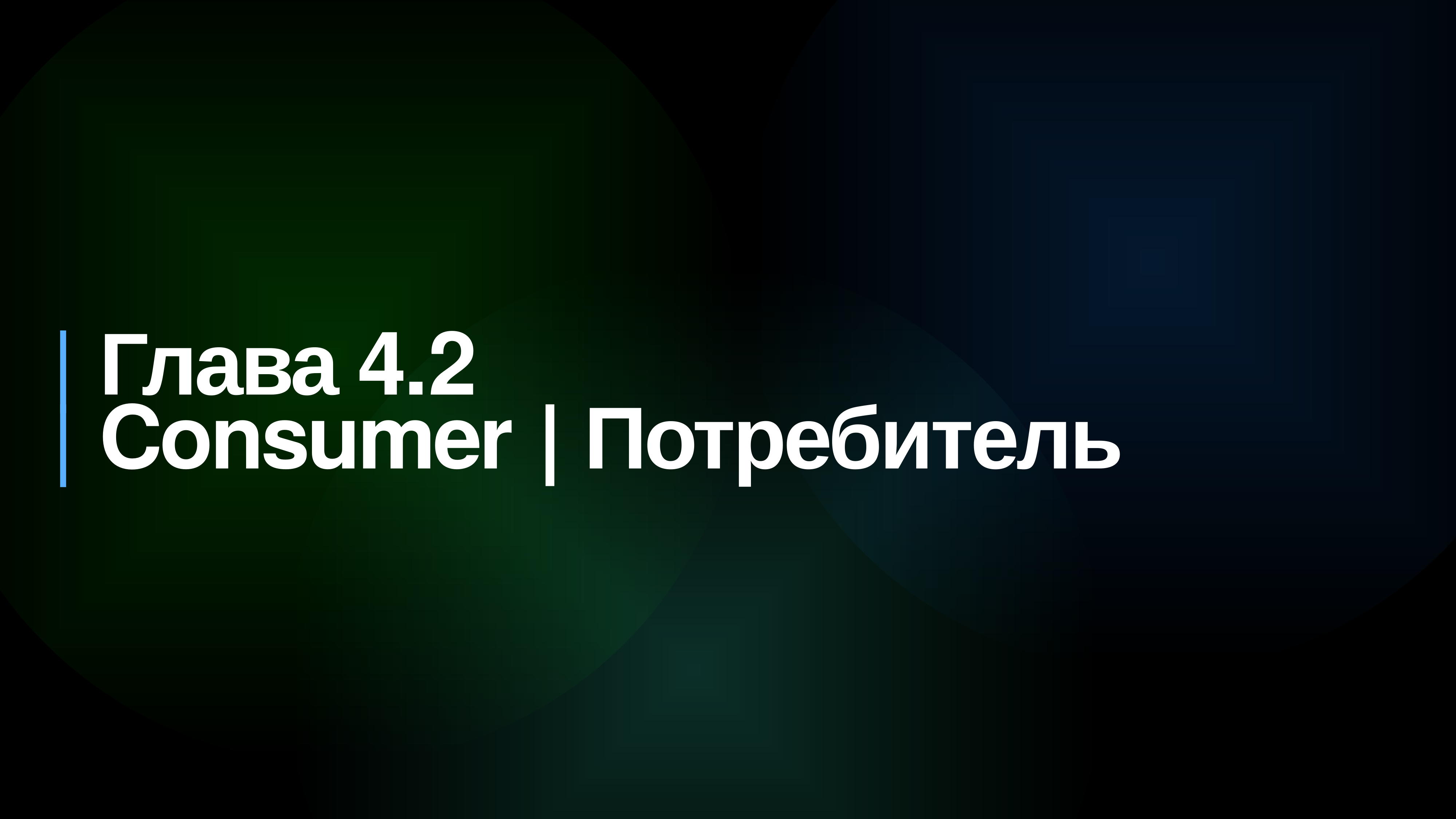

| Глава 4.2
| Consumer | Потребитель